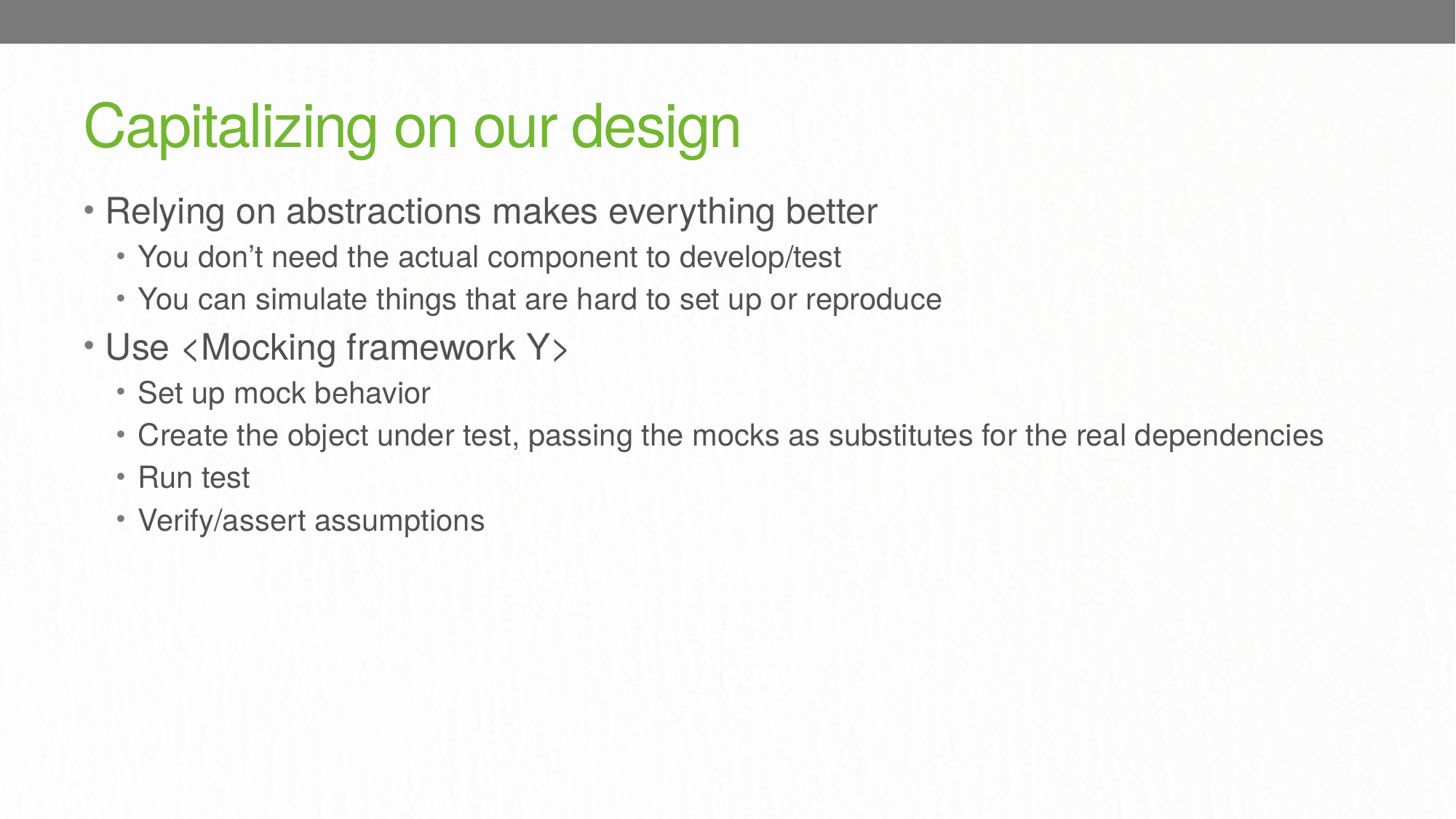

# Capitalizing on our design
Relying on abstractions makes everything better
You don’t need the actual component to develop/test
You can simulate things that are hard to set up or reproduce
Use <Mocking framework Y>
Set up mock behavior
Create the object under test, passing the mocks as substitutes for the real dependencies
Run test
Verify/assert assumptions